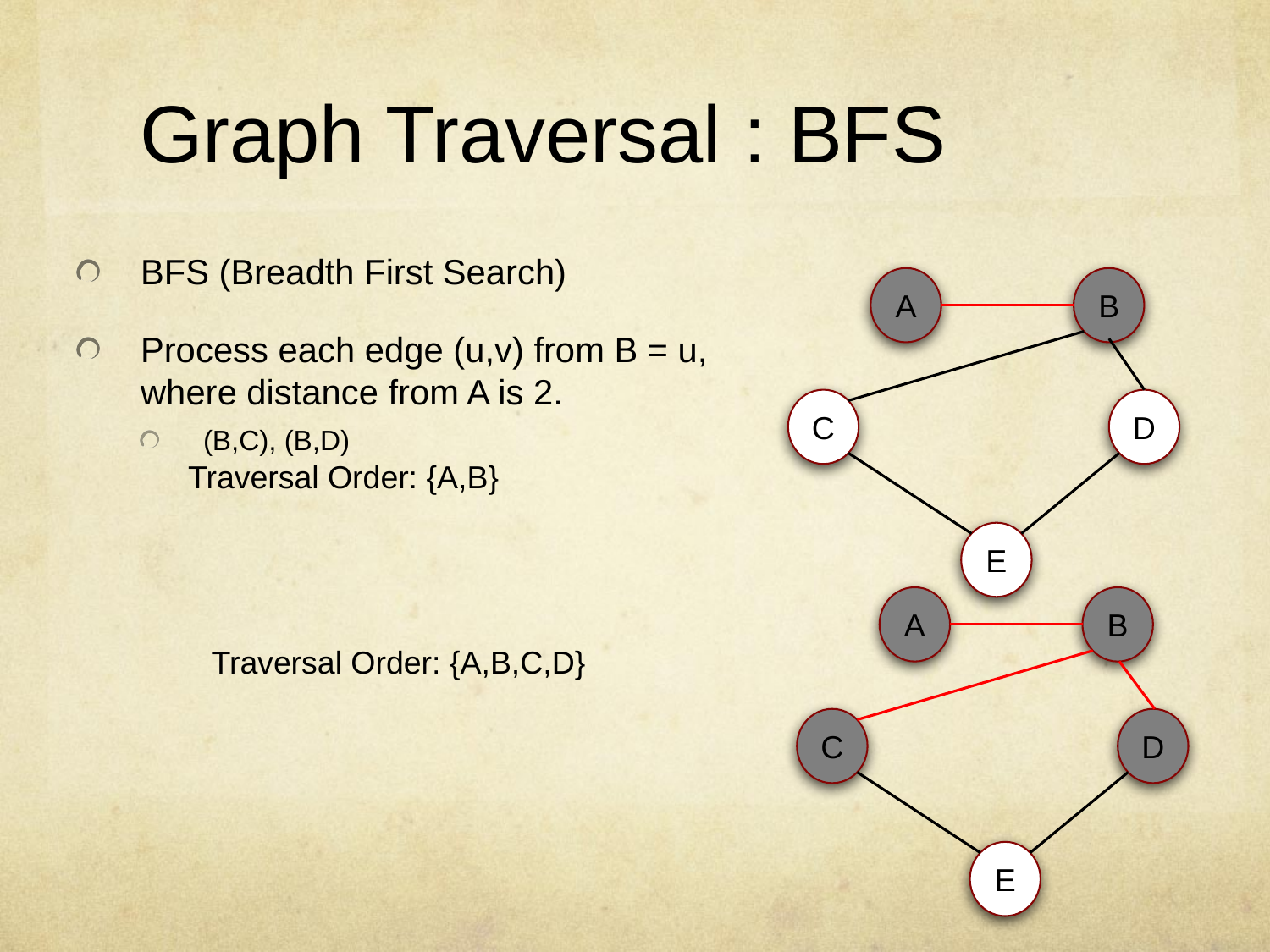

# Graph Traversal : BFS
BFS (Breadth First Search)
Process each edge (u,v) from B = u, where distance from A is 2.
(B,C), (B,D)

A
B
C
D
E
Traversal Order: {A,B}
A
B
C
D
E
Traversal Order: {A,B,C,D}